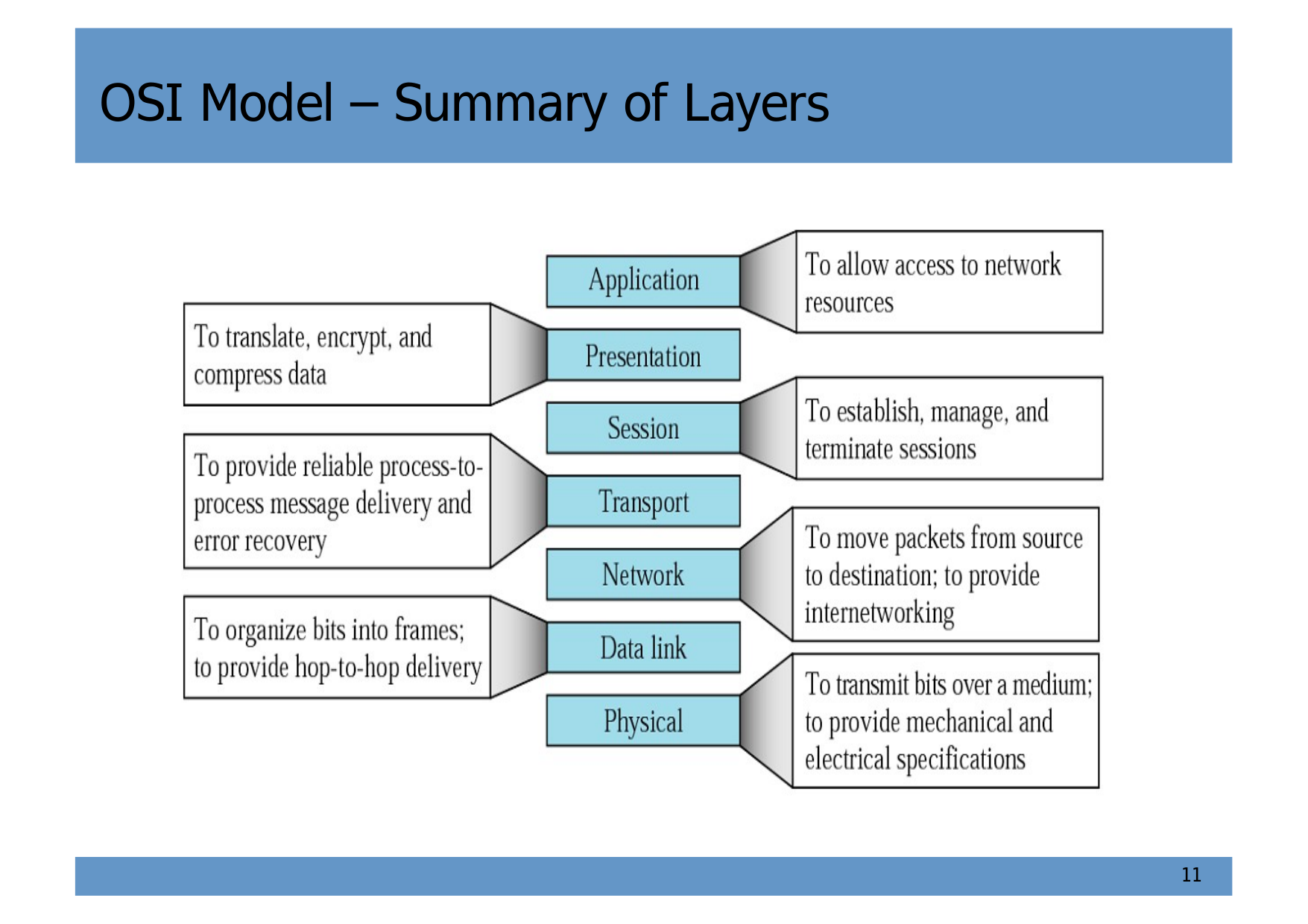

OSI Model – Summary of Layers

11